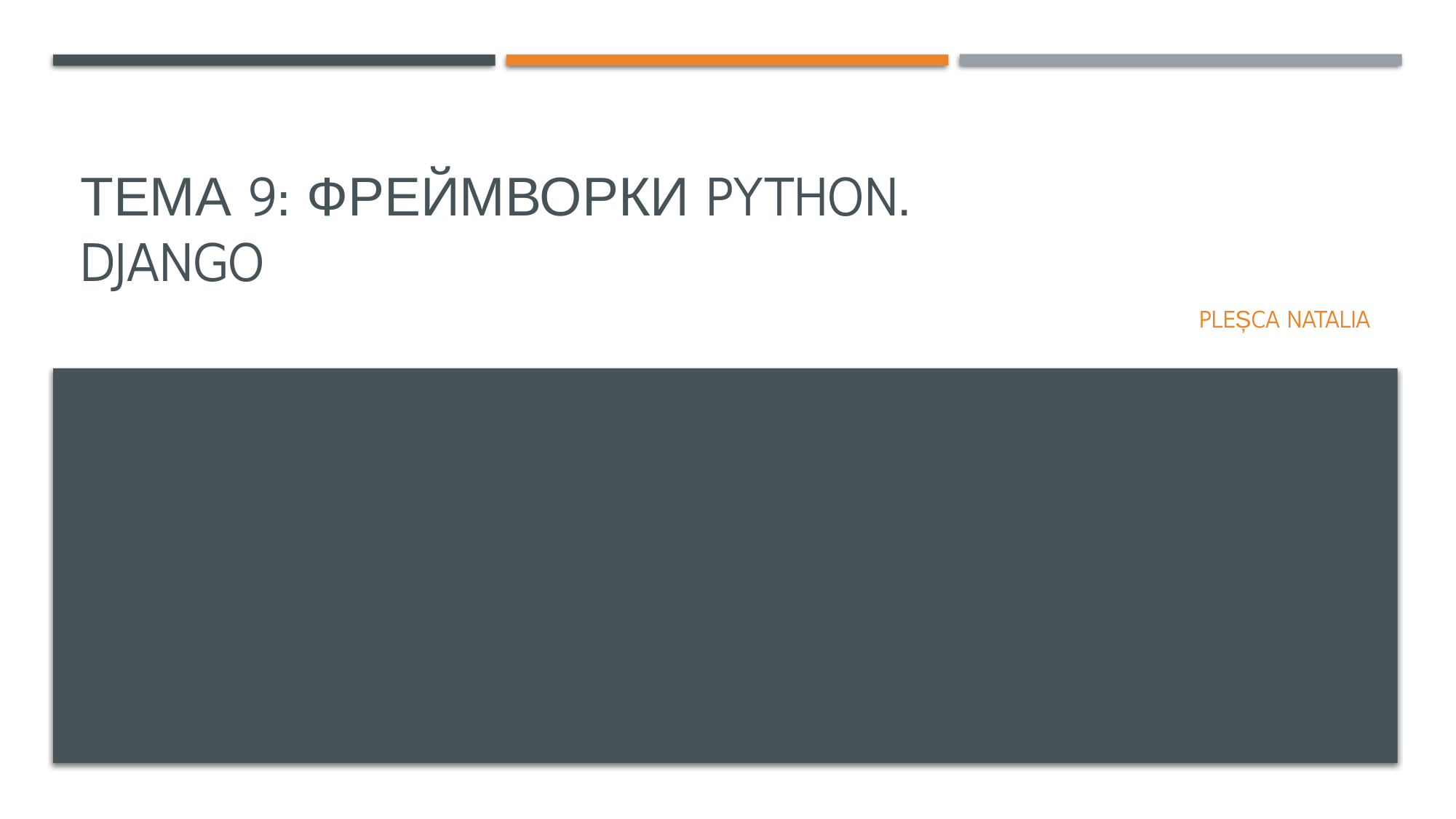

# Тема 9: Фреймворки PYTHON. Django
Pleșca Natalia